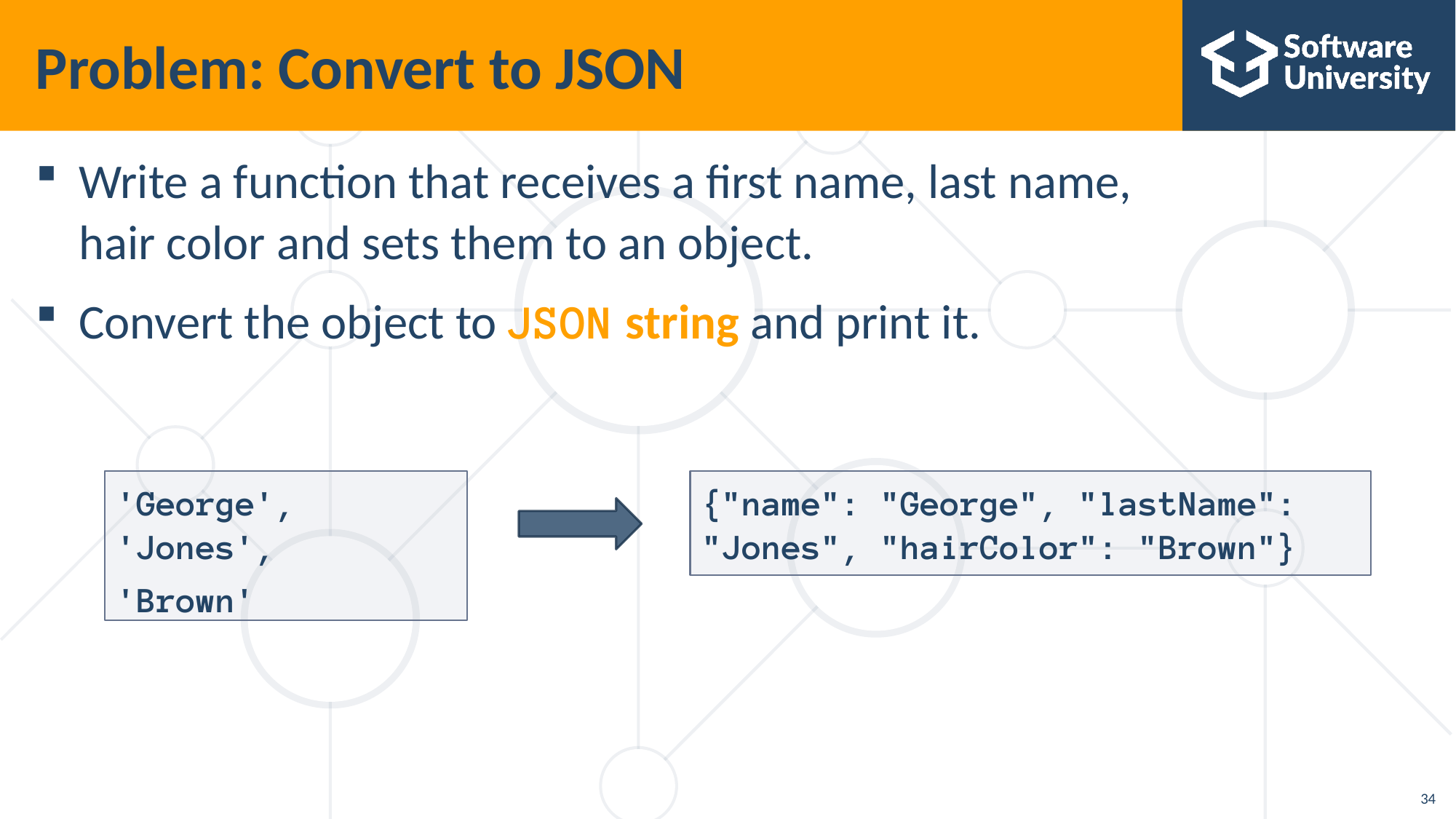

# Problem: Convert to JSON
Write a function that receives a first name, last name,
hair color and sets them to an object.
Convert the object to JSON string and print it.
'George',
'Jones',
'Brown'
{"name": "George", "lastName": "Jones", "hairColor": "Brown"}

34